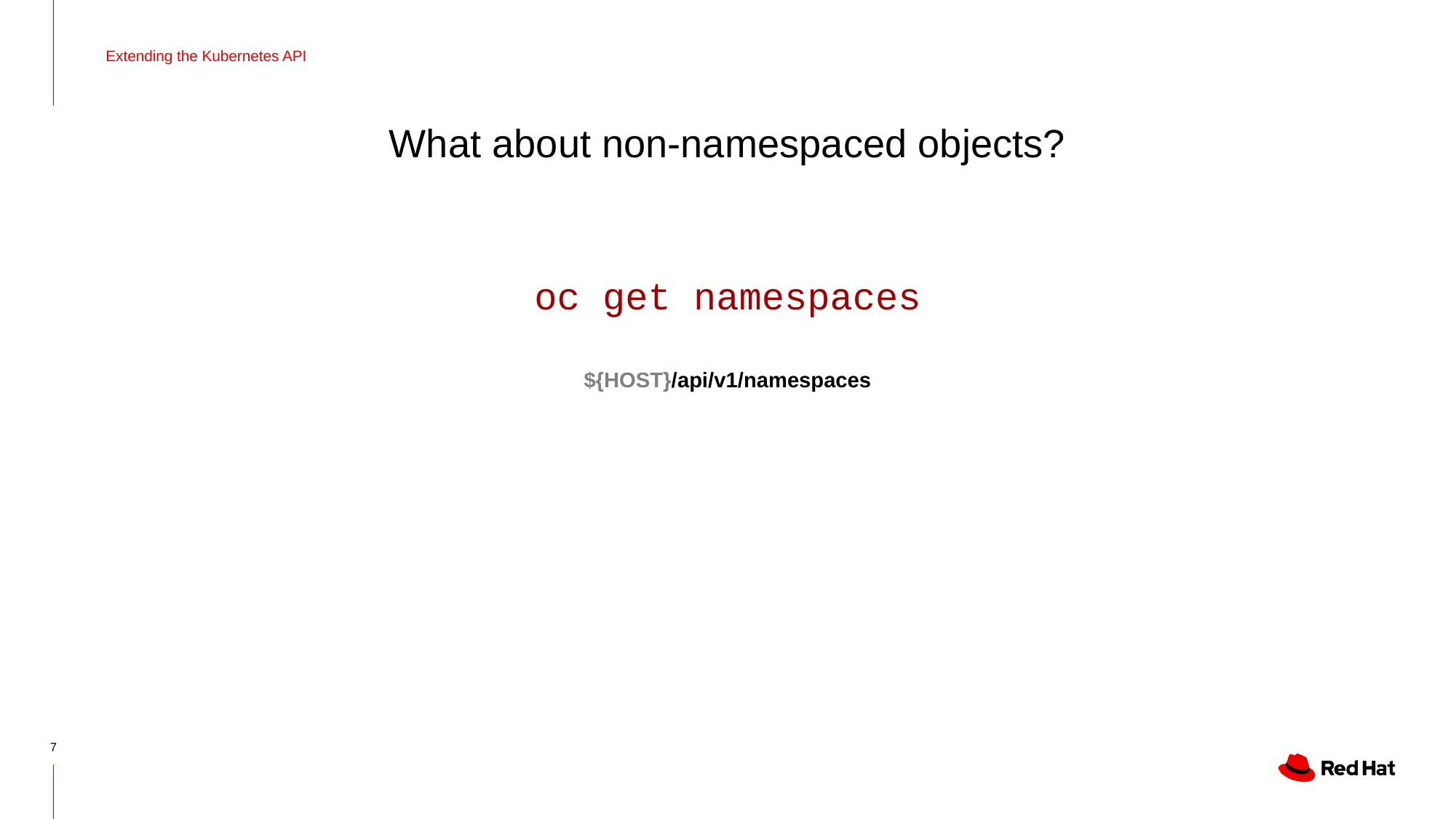

Extending the Kubernetes API
# What about non-namespaced objects?

oc get namespaces
${HOST}/api/v1/namespaces

7